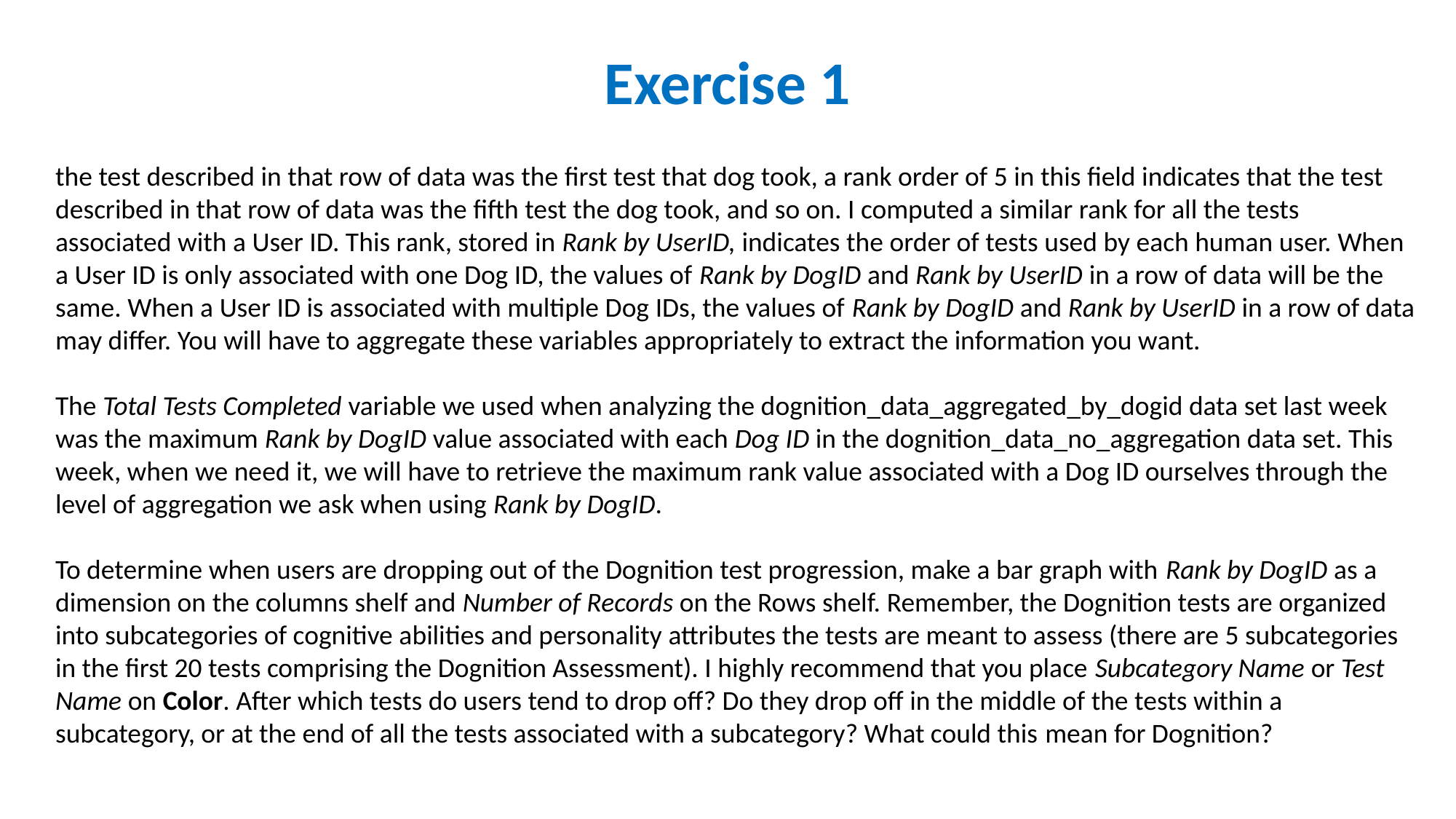

# Exercise 1
the test described in that row of data was the first test that dog took, a rank order of 5 in this field indicates that the test described in that row of data was the fifth test the dog took, and so on. I computed a similar rank for all the tests associated with a User ID. This rank, stored in Rank by UserID, indicates the order of tests used by each human user. When a User ID is only associated with one Dog ID, the values of Rank by DogID and Rank by UserID in a row of data will be the same. When a User ID is associated with multiple Dog IDs, the values of Rank by DogID and Rank by UserID in a row of data may differ. You will have to aggregate these variables appropriately to extract the information you want.

The Total Tests Completed variable we used when analyzing the dognition_data_aggregated_by_dogid data set last week was the maximum Rank by DogID value associated with each Dog ID in the dognition_data_no_aggregation data set. This
week, when we need it, we will have to retrieve the maximum rank value associated with a Dog ID ourselves through the level of aggregation we ask when using Rank by DogID.

To determine when users are dropping out of the Dognition test progression, make a bar graph with Rank by DogID as a dimension on the columns shelf and Number of Records on the Rows shelf. Remember, the Dognition tests are organized into subcategories of cognitive abilities and personality attributes the tests are meant to assess (there are 5 subcategories in the first 20 tests comprising the Dognition Assessment). I highly recommend that you place Subcategory Name or Test Name on Color. After which tests do users tend to drop off? Do they drop off in the middle of the tests within a subcategory, or at the end of all the tests associated with a subcategory? What could this mean for Dognition?